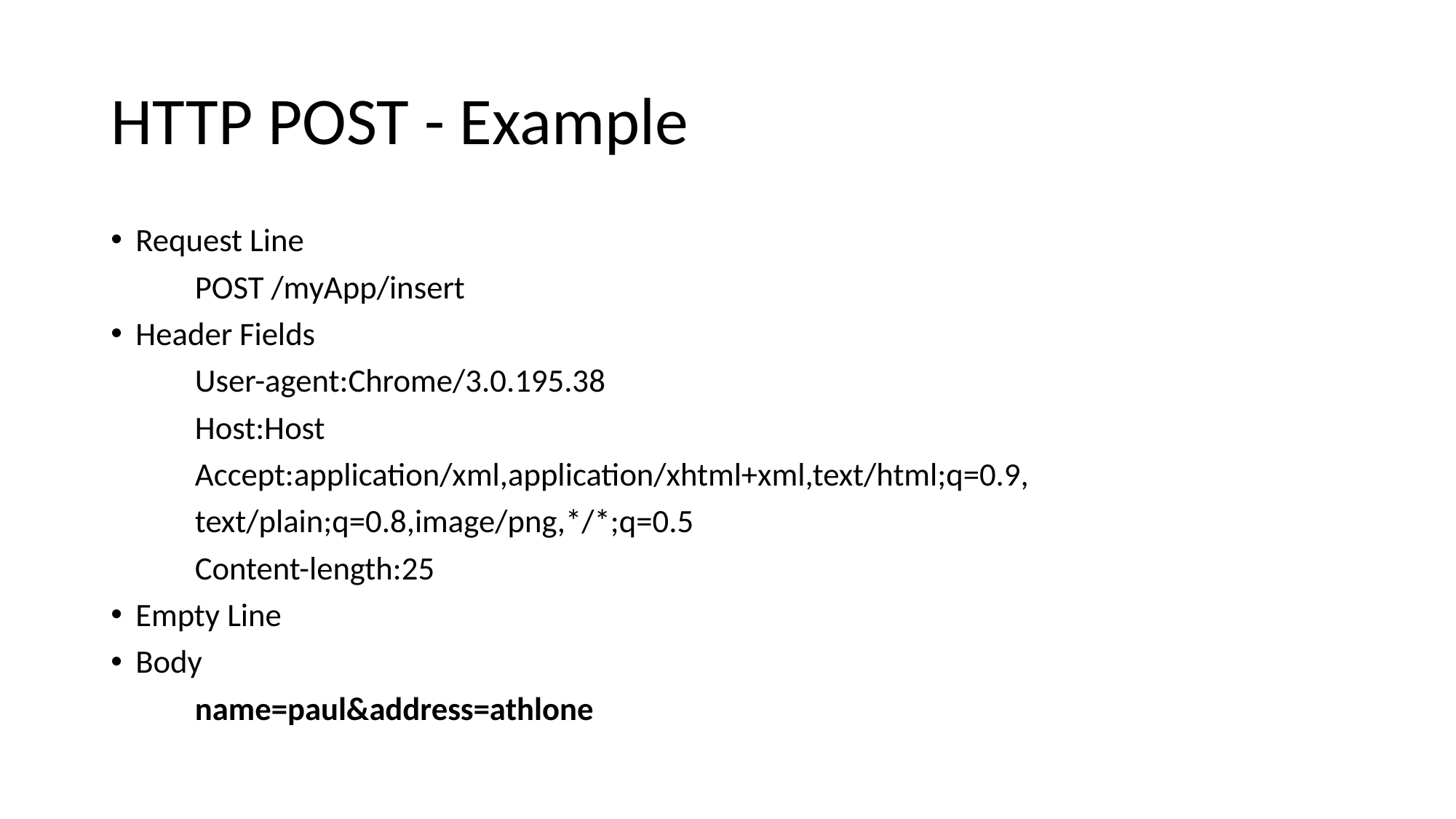

# HTTP POST - Example
Request Line
	POST /myApp/insert
Header Fields
	User-agent:Chrome/3.0.195.38
	Host:Host
	Accept:application/xml,application/xhtml+xml,text/html;q=0.9,
	text/plain;q=0.8,image/png,*/*;q=0.5
	Content-length:25
Empty Line
Body
	name=paul&address=athlone